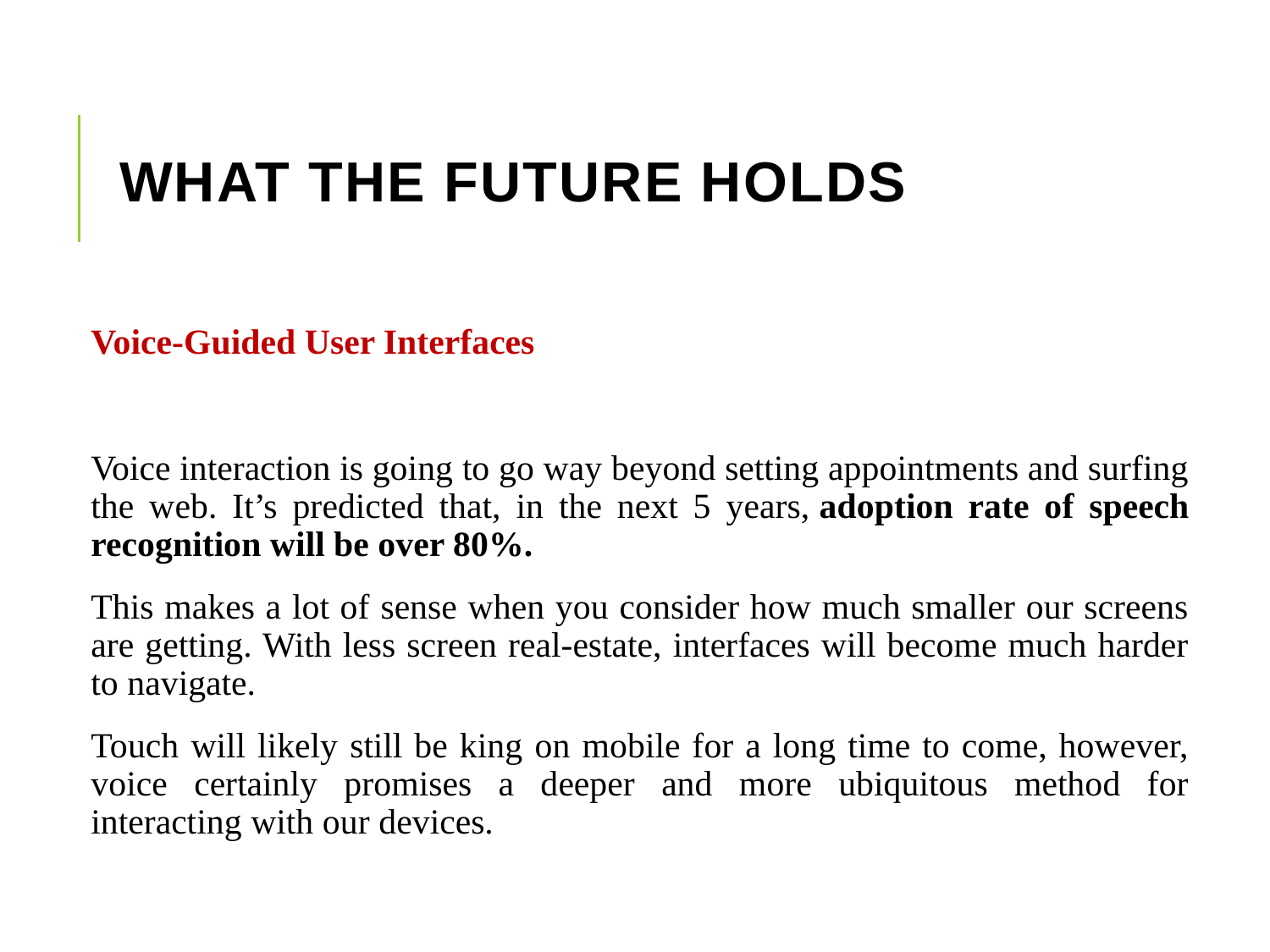

# What the future holds
Voice-Guided User Interfaces

Voice interaction is going to go way beyond setting appointments and surfing the web. It’s predicted that, in the next 5 years, adoption rate of speech recognition will be over 80%.
This makes a lot of sense when you consider how much smaller our screens are getting. With less screen real-estate, interfaces will become much harder to navigate.
Touch will likely still be king on mobile for a long time to come, however, voice certainly promises a deeper and more ubiquitous method for interacting with our devices.